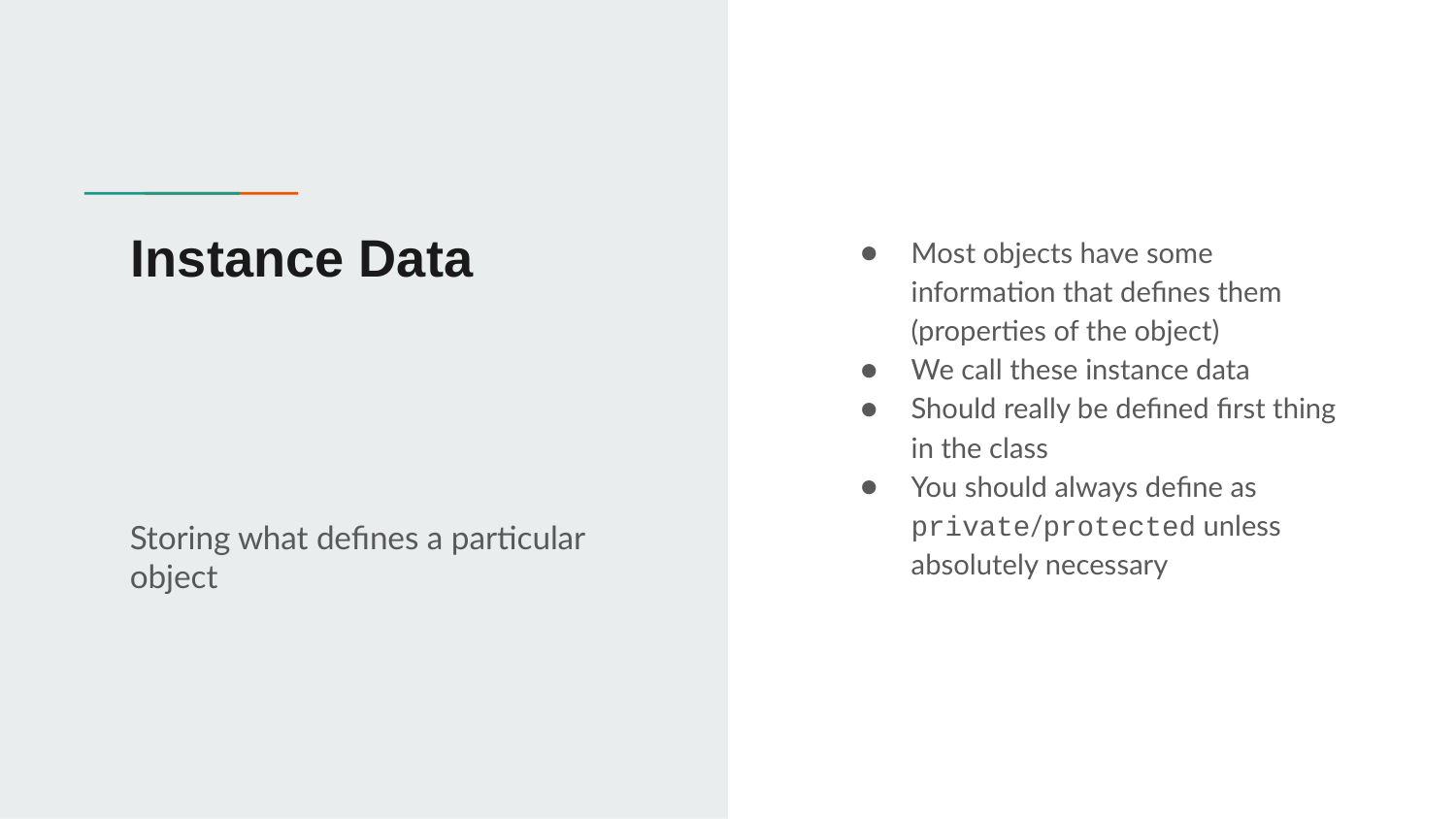

# Instance Data
Most objects have some information that defines them (properties of the object)
We call these instance data
Should really be defined first thing in the class
You should always define as private/protected unless absolutely necessary
Storing what defines a particular object